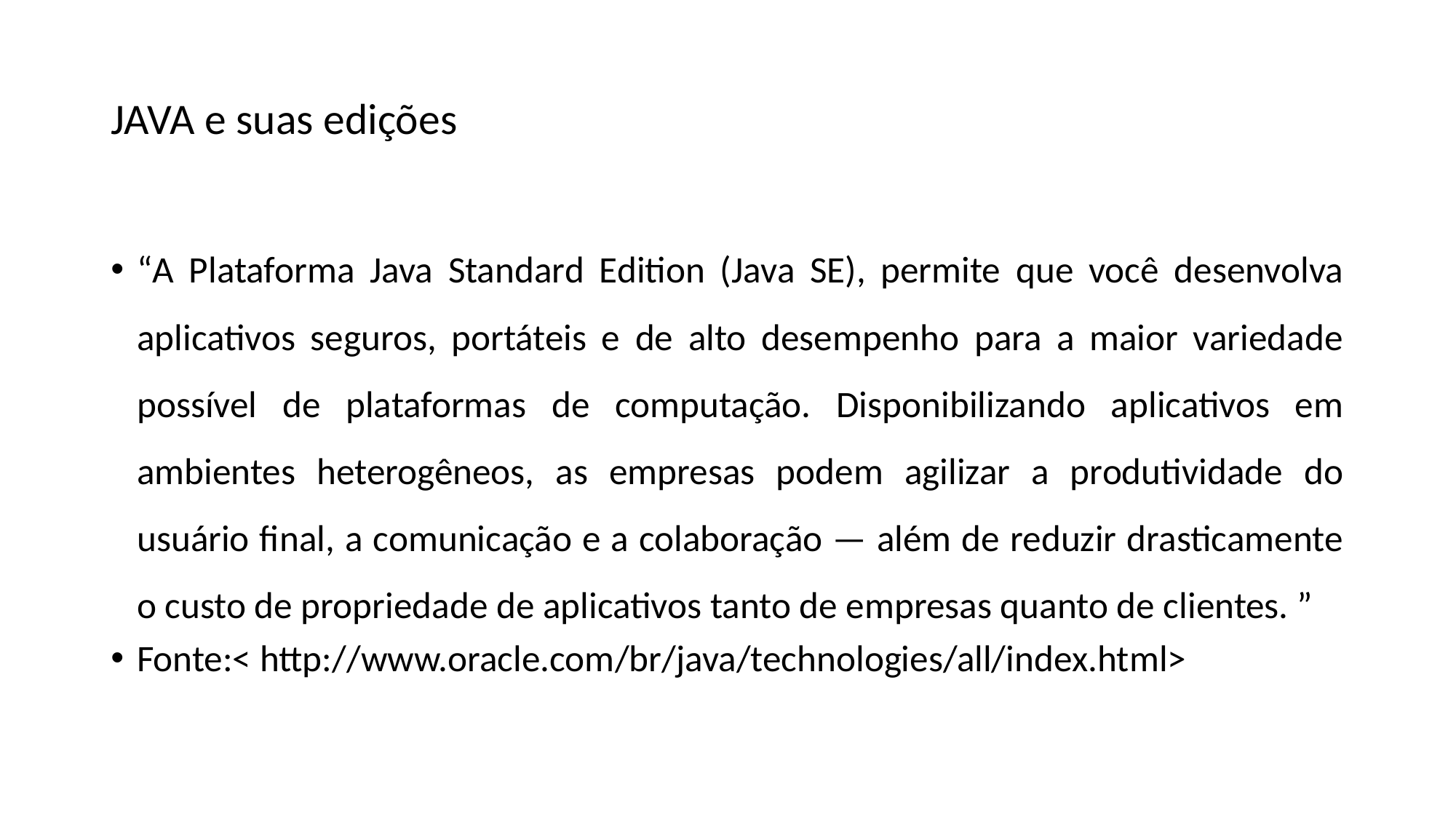

# JAVA e suas edições
“A Plataforma Java Standard Edition (Java SE), permite que você desenvolva aplicativos seguros, portáteis e de alto desempenho para a maior variedade possível de plataformas de computação. Disponibilizando aplicativos em ambientes heterogêneos, as empresas podem agilizar a produtividade do usuário final, a comunicação e a colaboração — além de reduzir drasticamente o custo de propriedade de aplicativos tanto de empresas quanto de clientes. ”
Fonte:< http://www.oracle.com/br/java/technologies/all/index.html>